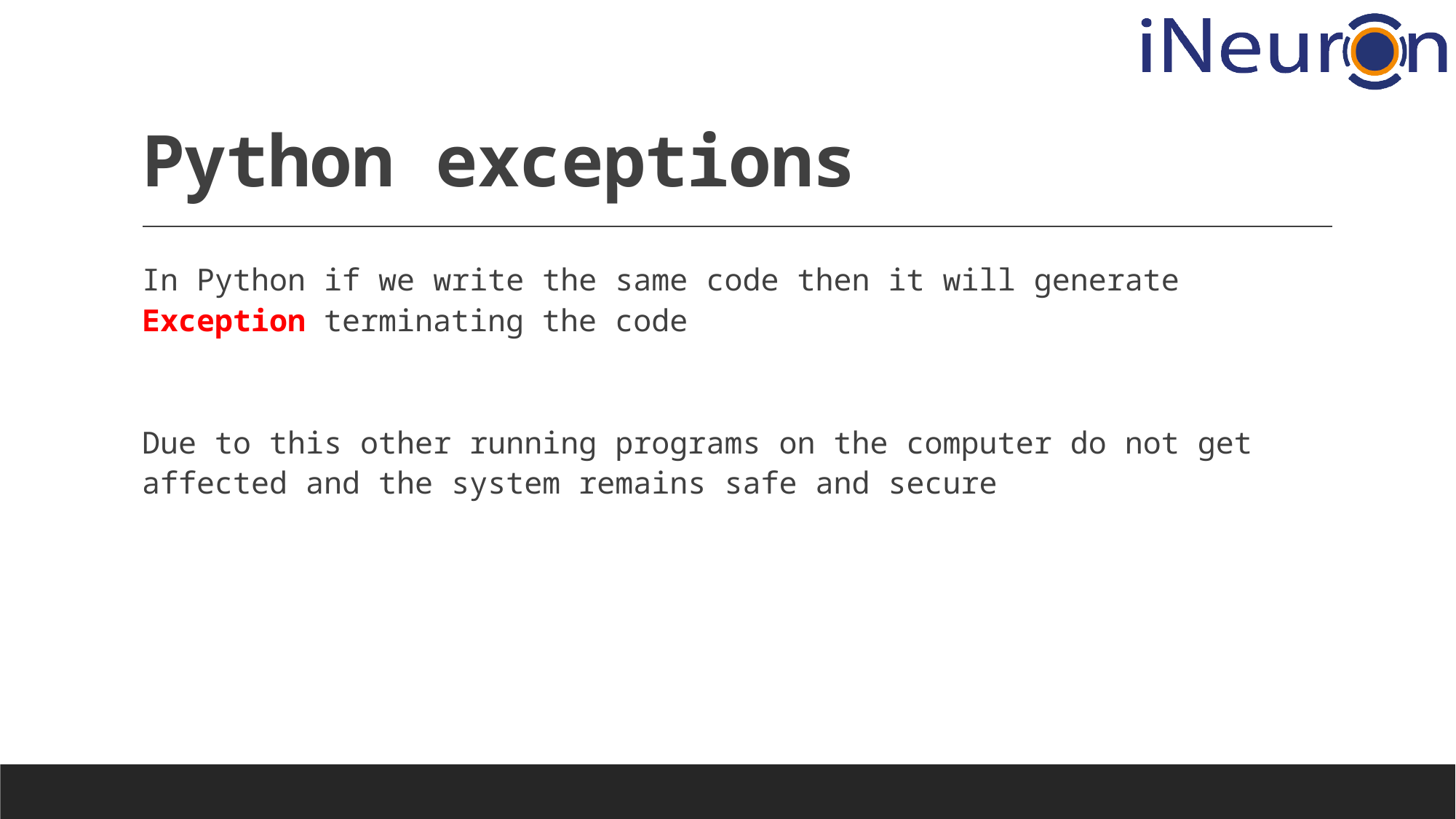

# Python exceptions
In Python if we write the same code then it will generate Exception terminating the code

Due to this other running programs on the computer do not get affected and the system remains safe and secure